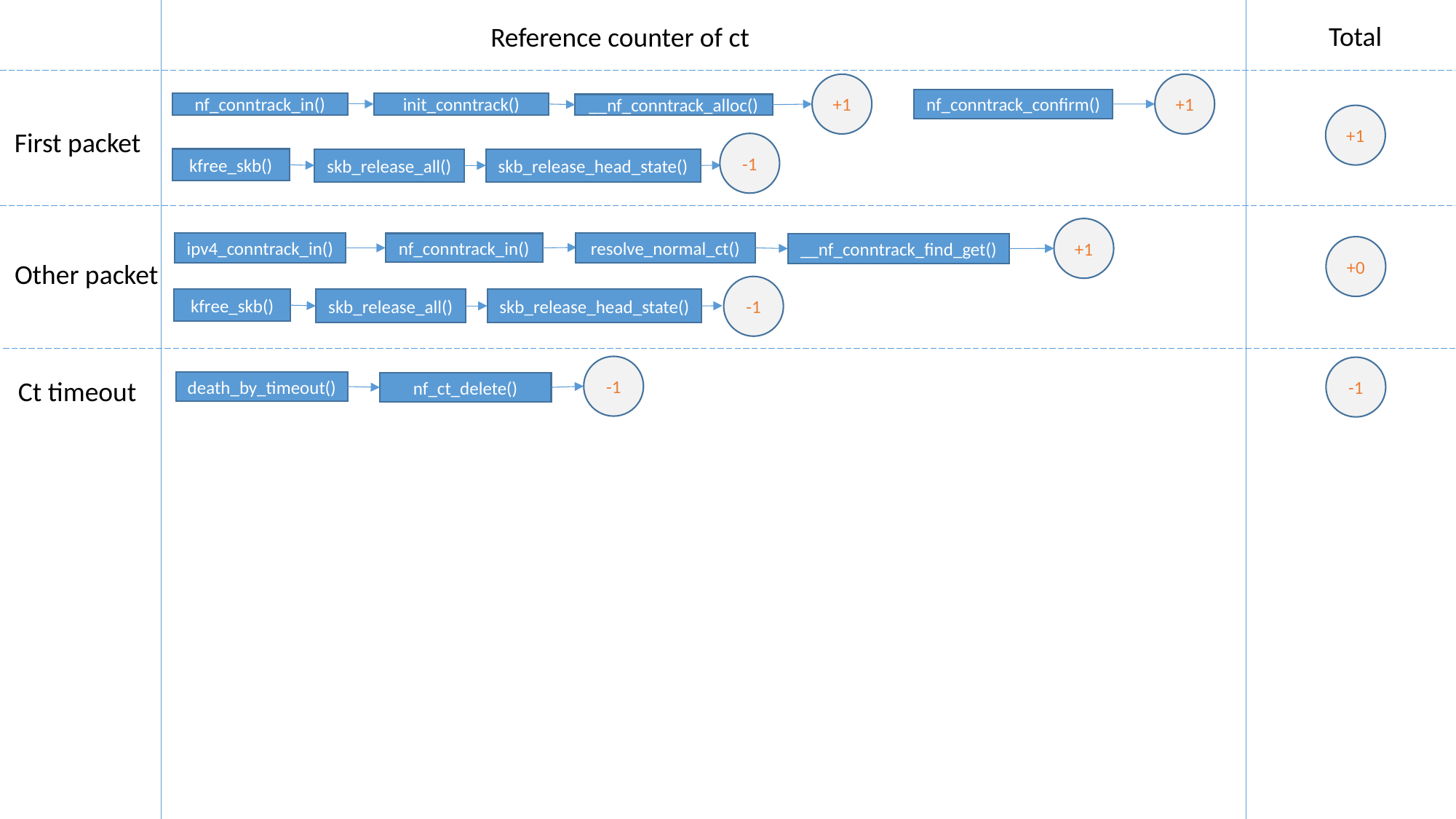

Total
Reference counter of ct
+1
+1
nf_conntrack_confirm()
nf_conntrack_in()
init_conntrack()
__nf_conntrack_alloc()
+1
First packet
-1
kfree_skb()
skb_release_all()
skb_release_head_state()
+1
ipv4_conntrack_in()
resolve_normal_ct()
nf_conntrack_in()
__nf_conntrack_find_get()
+0
Other packet
-1
kfree_skb()
skb_release_all()
skb_release_head_state()
-1
-1
Ct timeout
death_by_timeout()
nf_ct_delete()